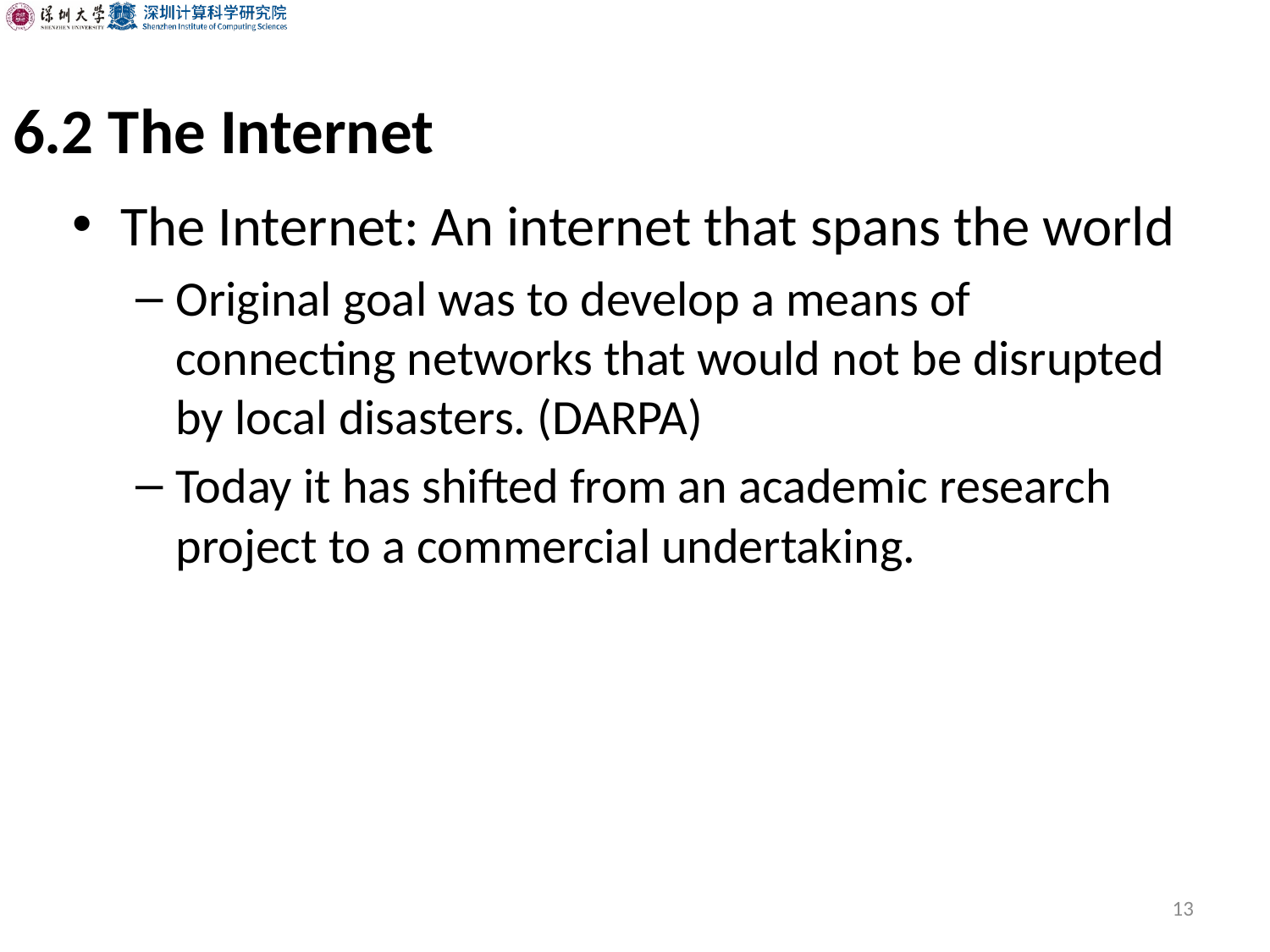

# 6.2 The Internet
The Internet: An internet that spans the world
Original goal was to develop a means of connecting networks that would not be disrupted by local disasters. (DARPA)
Today it has shifted from an academic research project to a commercial undertaking.
13